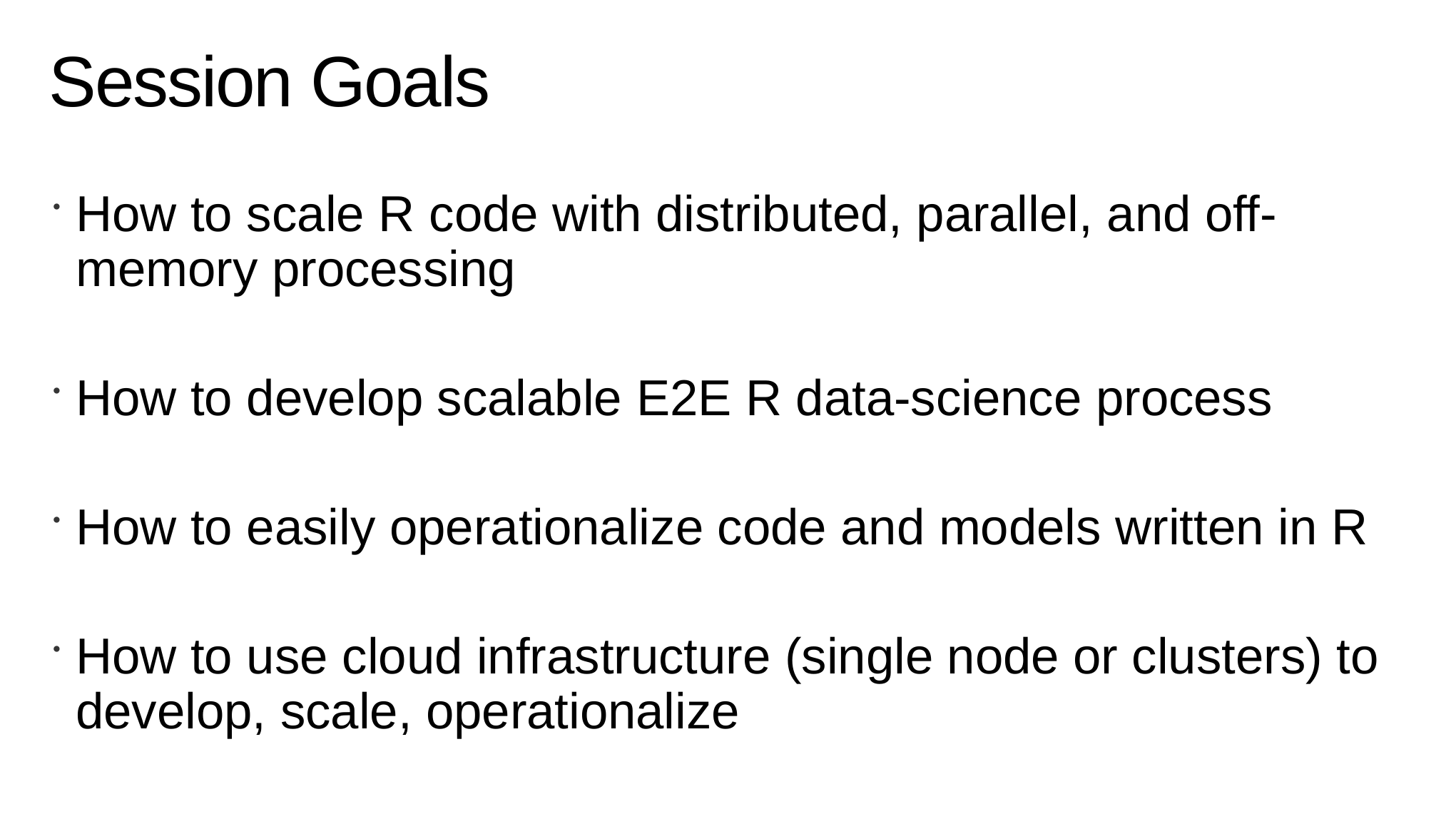

# Session Goals
How to scale R code with distributed, parallel, and off-memory processing

How to develop scalable E2E R data-science process

How to easily operationalize code and models written in R

How to use cloud infrastructure (single node or clusters) to develop, scale, operationalize